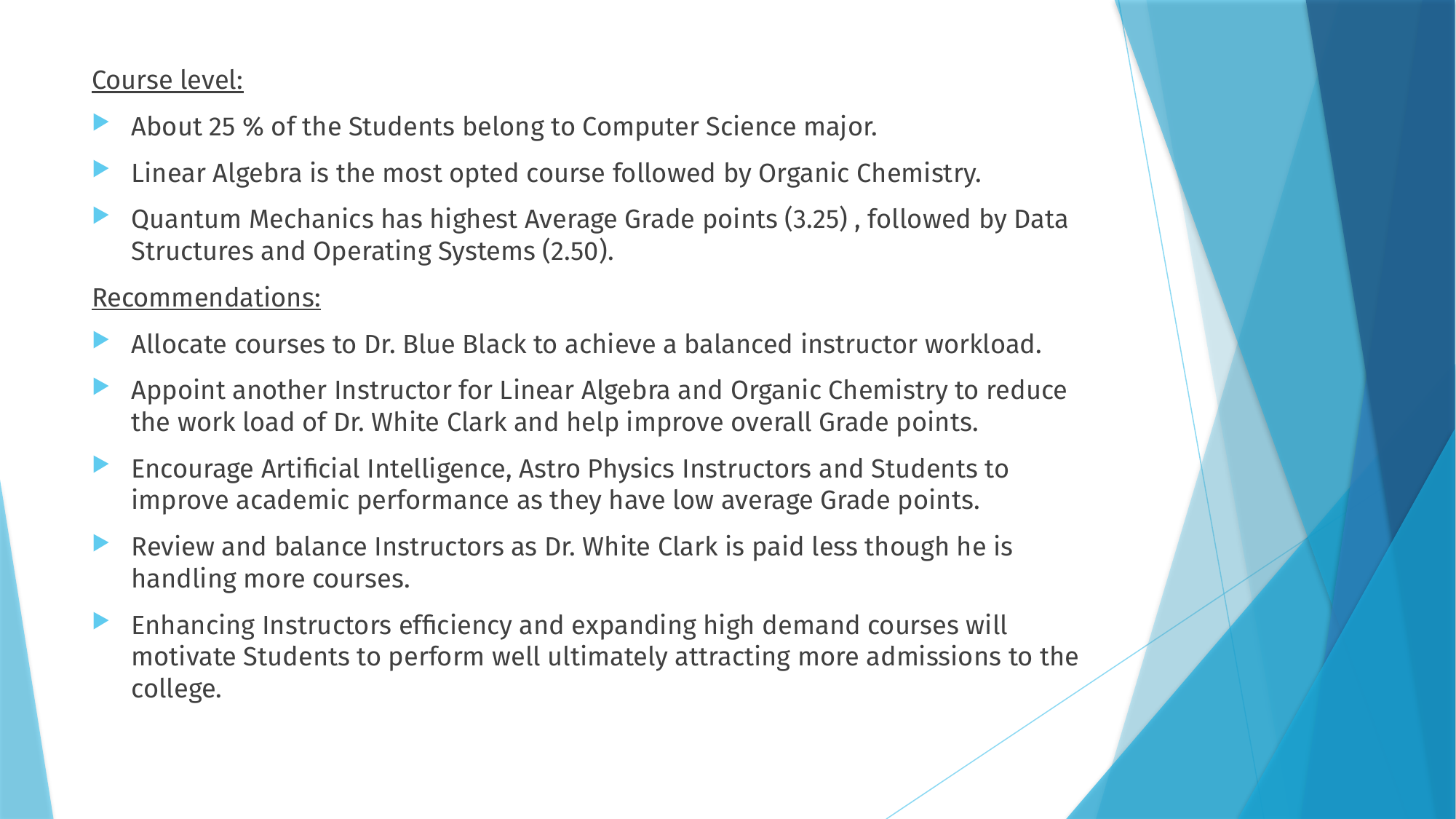

Course level:
About 25 % of the Students belong to Computer Science major.
Linear Algebra is the most opted course followed by Organic Chemistry.
Quantum Mechanics has highest Average Grade points (3.25) , followed by Data Structures and Operating Systems (2.50).
Recommendations:
Allocate courses to Dr. Blue Black to achieve a balanced instructor workload.
Appoint another Instructor for Linear Algebra and Organic Chemistry to reduce the work load of Dr. White Clark and help improve overall Grade points.
Encourage Artificial Intelligence, Astro Physics Instructors and Students to improve academic performance as they have low average Grade points.
Review and balance Instructors as Dr. White Clark is paid less though he is handling more courses.
Enhancing Instructors efficiency and expanding high demand courses will motivate Students to perform well ultimately attracting more admissions to the college.